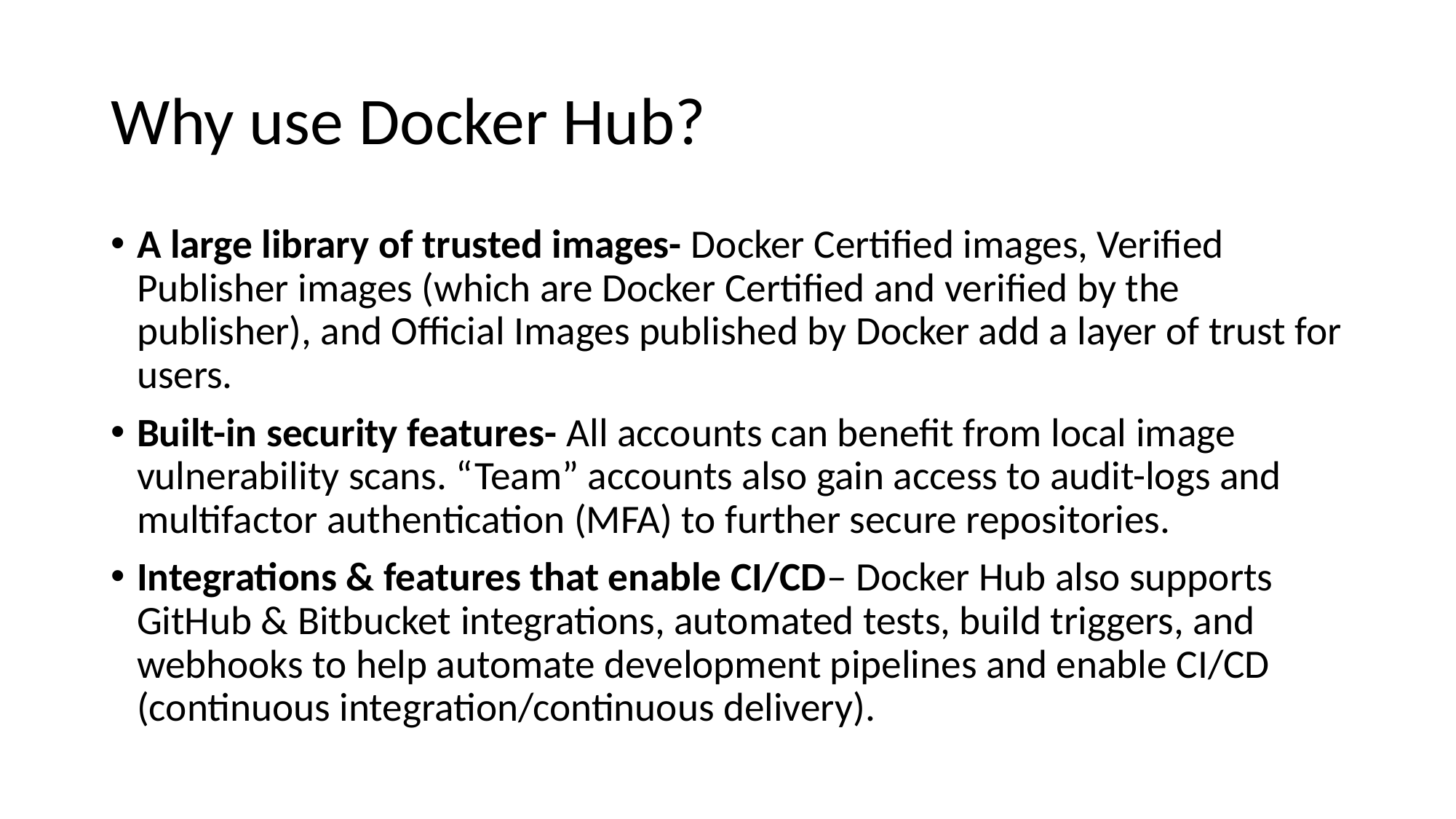

# Why use Docker Hub?
A large library of trusted images- Docker Certified images, Verified Publisher images (which are Docker Certified and verified by the publisher), and Official Images published by Docker add a layer of trust for users.
Built-in security features- All accounts can benefit from local image vulnerability scans. “Team” accounts also gain access to audit-logs and multifactor authentication (MFA) to further secure repositories.
Integrations & features that enable CI/CD– Docker Hub also supports GitHub & Bitbucket integrations, automated tests, build triggers, and webhooks to help automate development pipelines and enable CI/CD (continuous integration/continuous delivery).